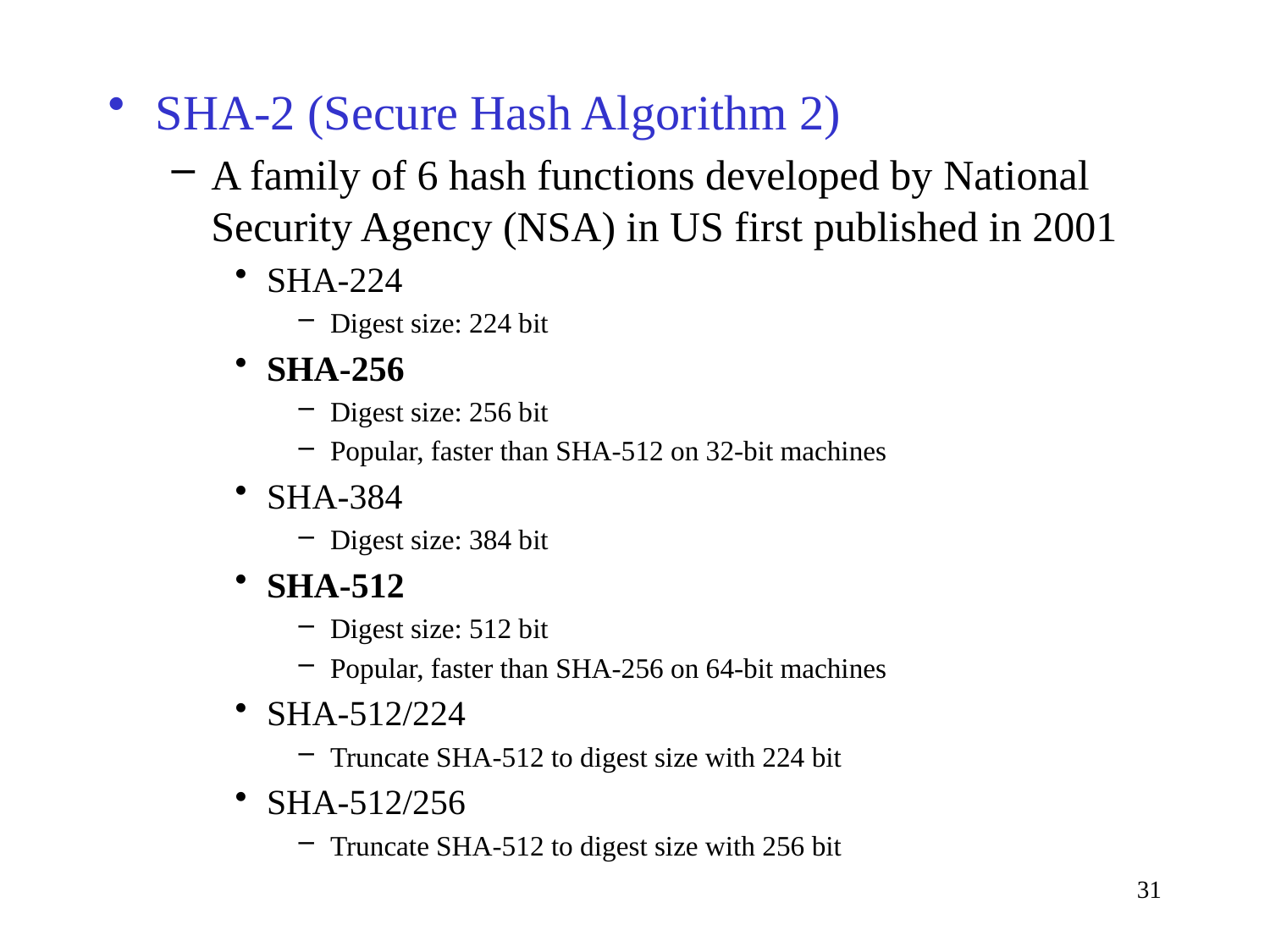

SHA-2 (Secure Hash Algorithm 2)
A family of 6 hash functions developed by National Security Agency (NSA) in US first published in 2001
SHA-224
Digest size: 224 bit
SHA-256
Digest size: 256 bit
Popular, faster than SHA-512 on 32-bit machines
SHA-384
Digest size: 384 bit
SHA-512
Digest size: 512 bit
Popular, faster than SHA-256 on 64-bit machines
SHA-512/224
Truncate SHA-512 to digest size with 224 bit
SHA-512/256
Truncate SHA-512 to digest size with 256 bit
31